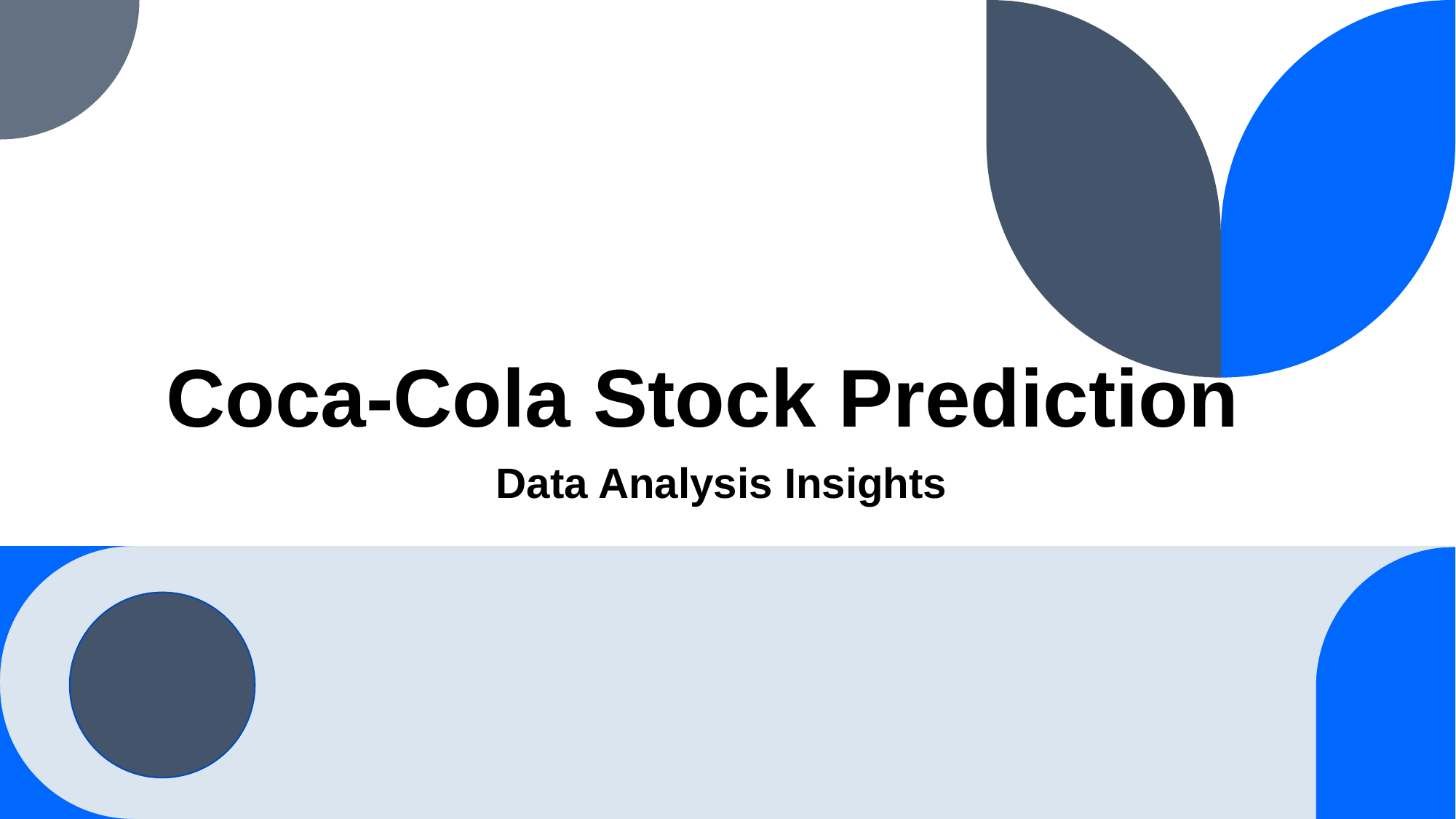

# Coca-Cola Stock Prediction
Data Analysis Insights